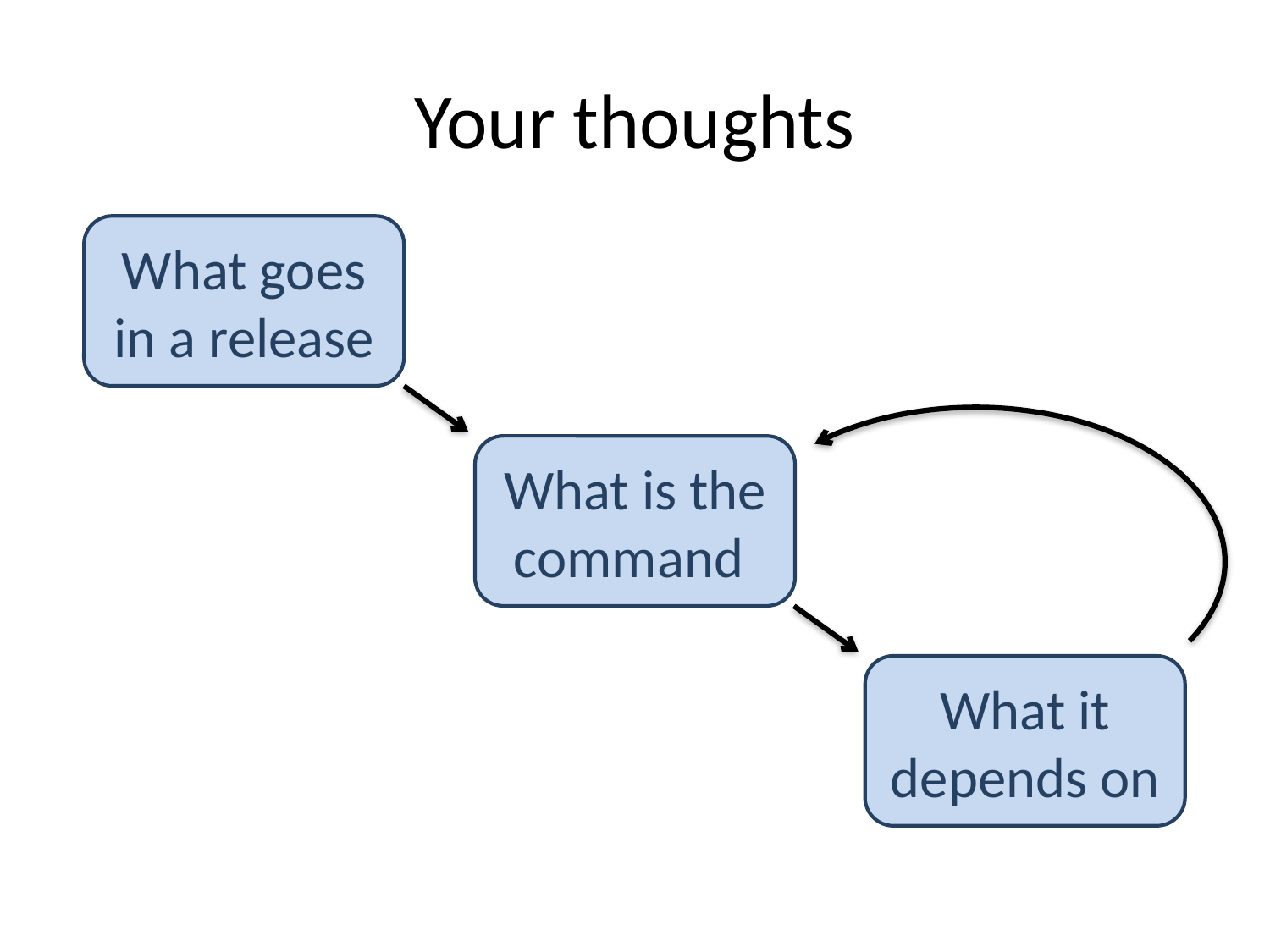

# Your thoughts
What goes in a release

What is the command
What it depends on